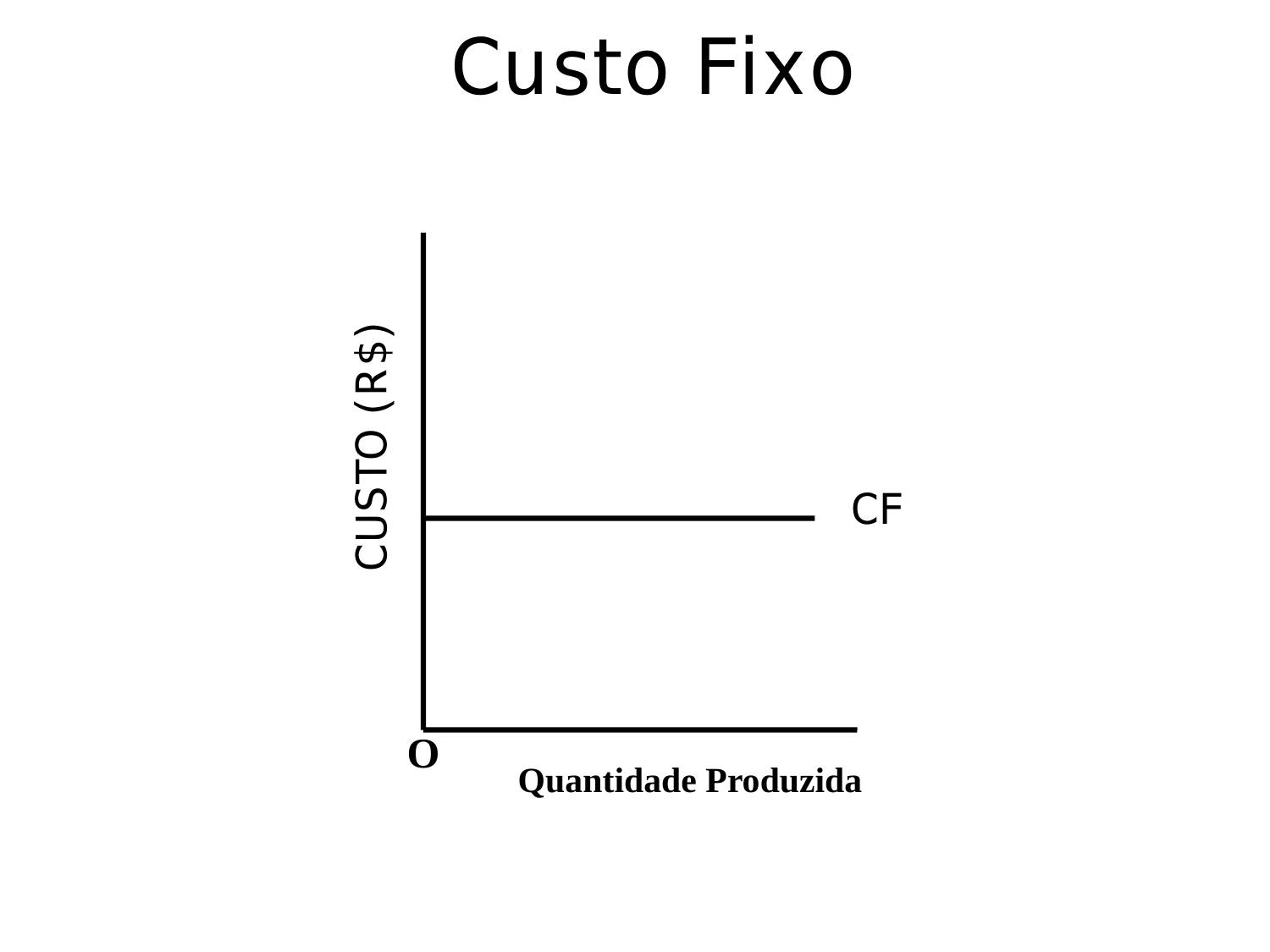

# Custo Fixo

CUSTO (R$)
CF

O
Quantidade Produzida